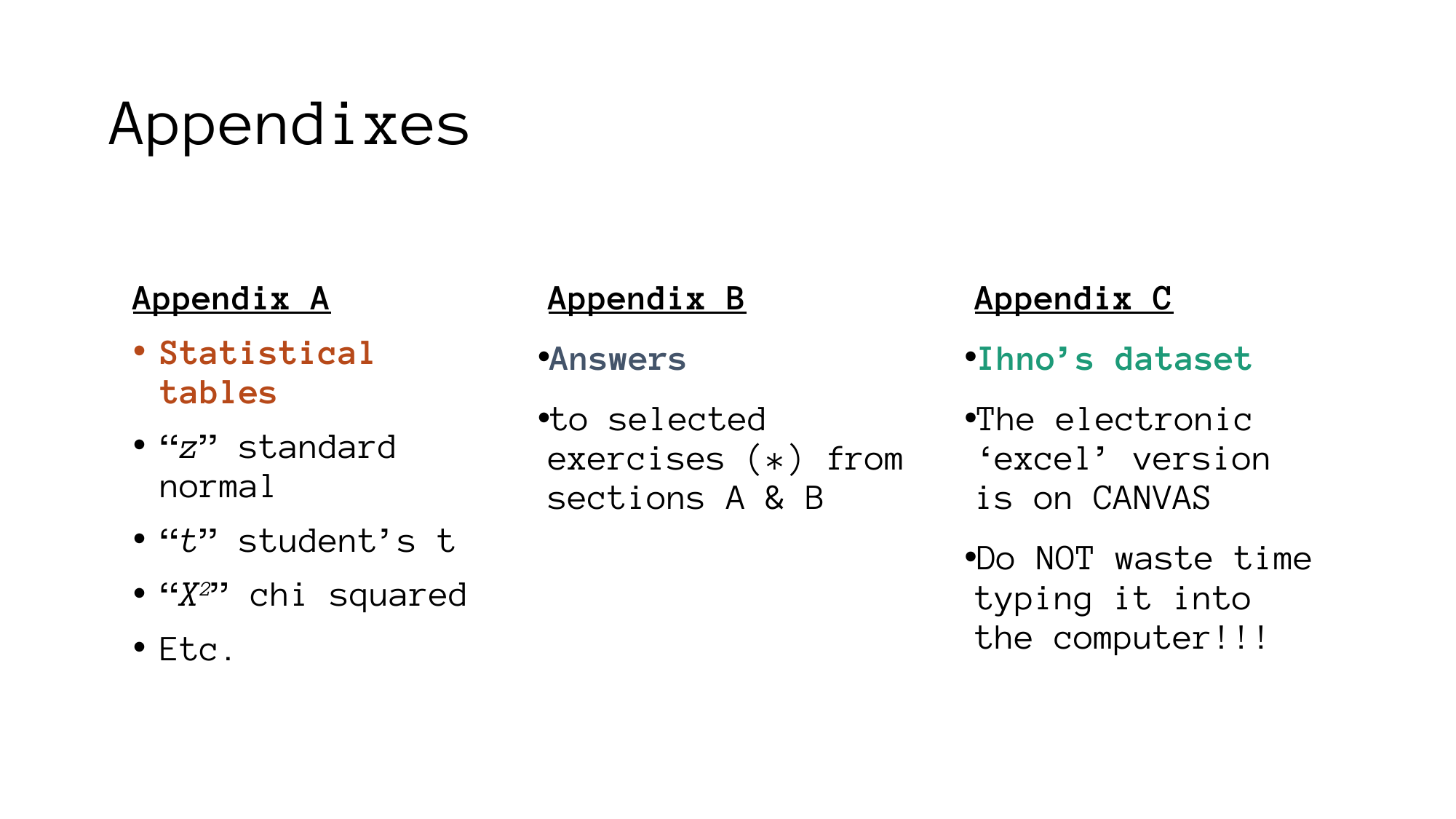

# Appendixes
Appendix A
Statistical tables
“z” standard normal
“t” student’s t
“X2” chi squared
Etc.
Appendix B
Answers
to selected exercises (*) from sections A & B
Appendix C
Ihno’s dataset
The electronic ‘excel’ version is on CANVAS
Do NOT waste time typing it into the computer!!!